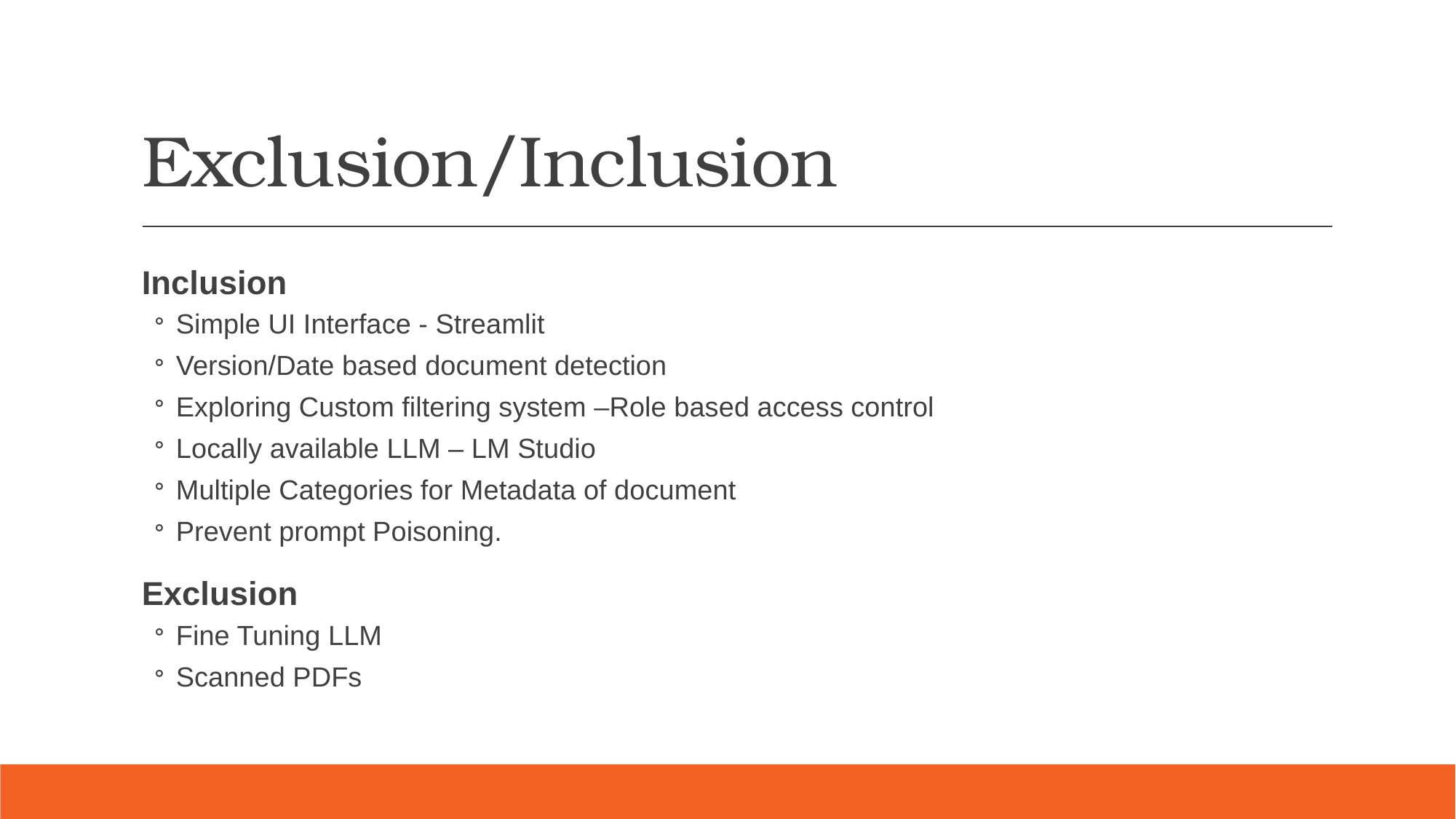

# Exclusion/Inclusion
Inclusion
Simple UI Interface - Streamlit
Version/Date based document detection
Exploring Custom filtering system –Role based access control
Locally available LLM – LM Studio
Multiple Categories for Metadata of document
Prevent prompt Poisoning.
Exclusion
Fine Tuning LLM
Scanned PDFs